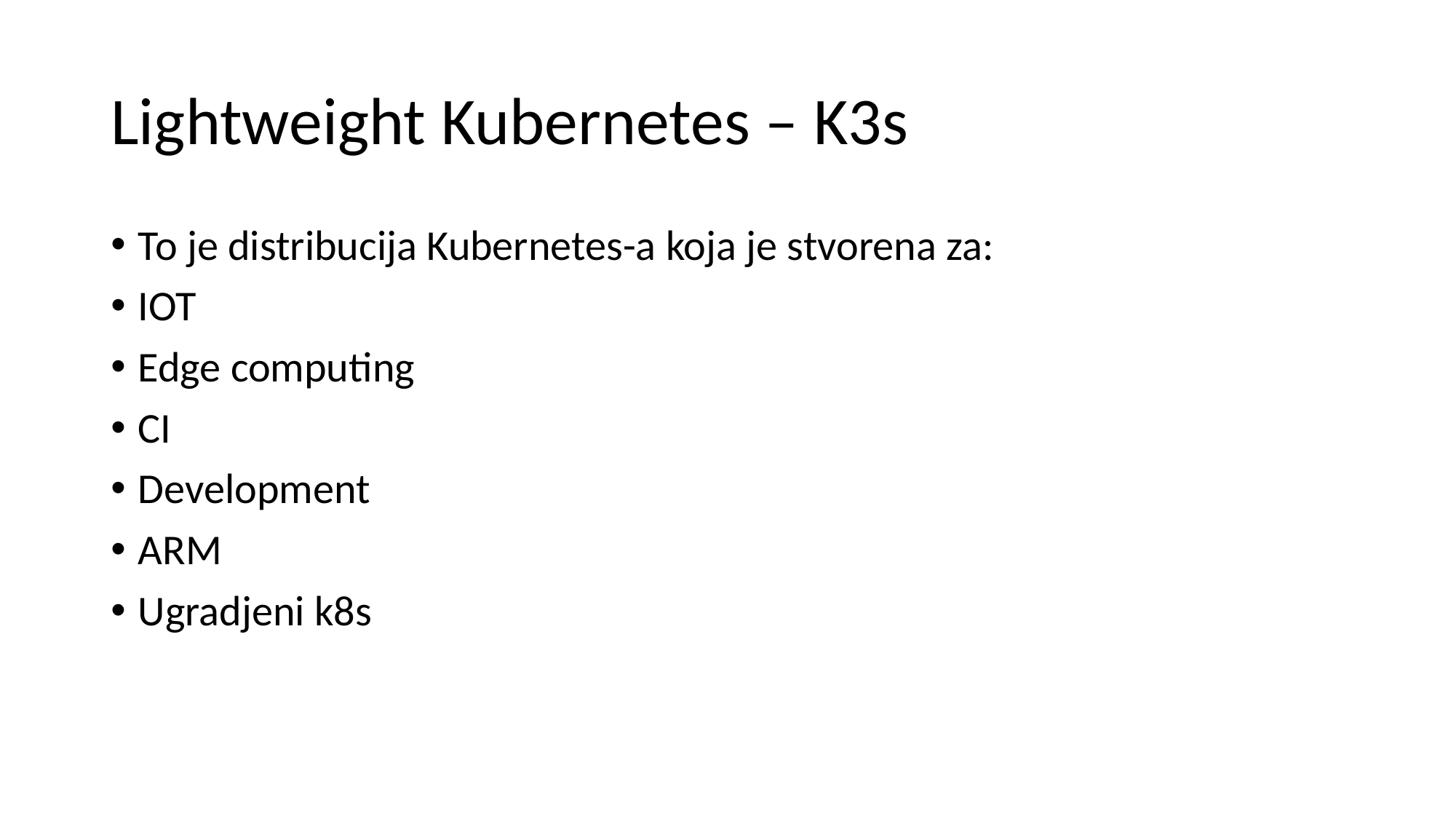

# Lightweight Kubernetes – K3s
To je distribucija Kubernetes-a koja je stvorena za:
IOT
Edge computing
CI
Development
ARM
Ugradjeni k8s